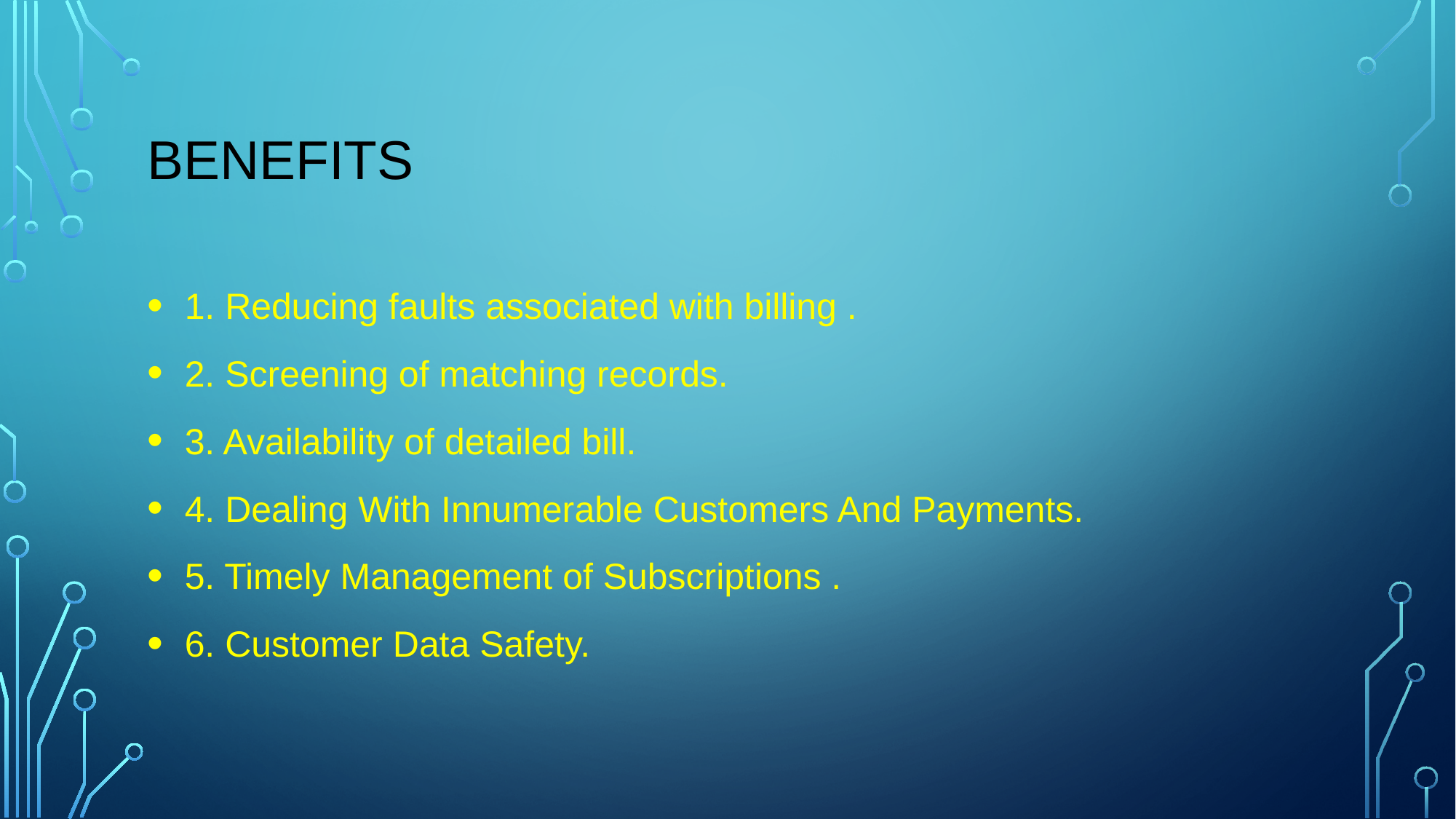

# BENEFITS
 1. Reducing faults associated with billing .
 2. Screening of matching records.
 3. Availability of detailed bill.
 4. Dealing With Innumerable Customers And Payments.
 5. Timely Management of Subscriptions .
 6. Customer Data Safety.